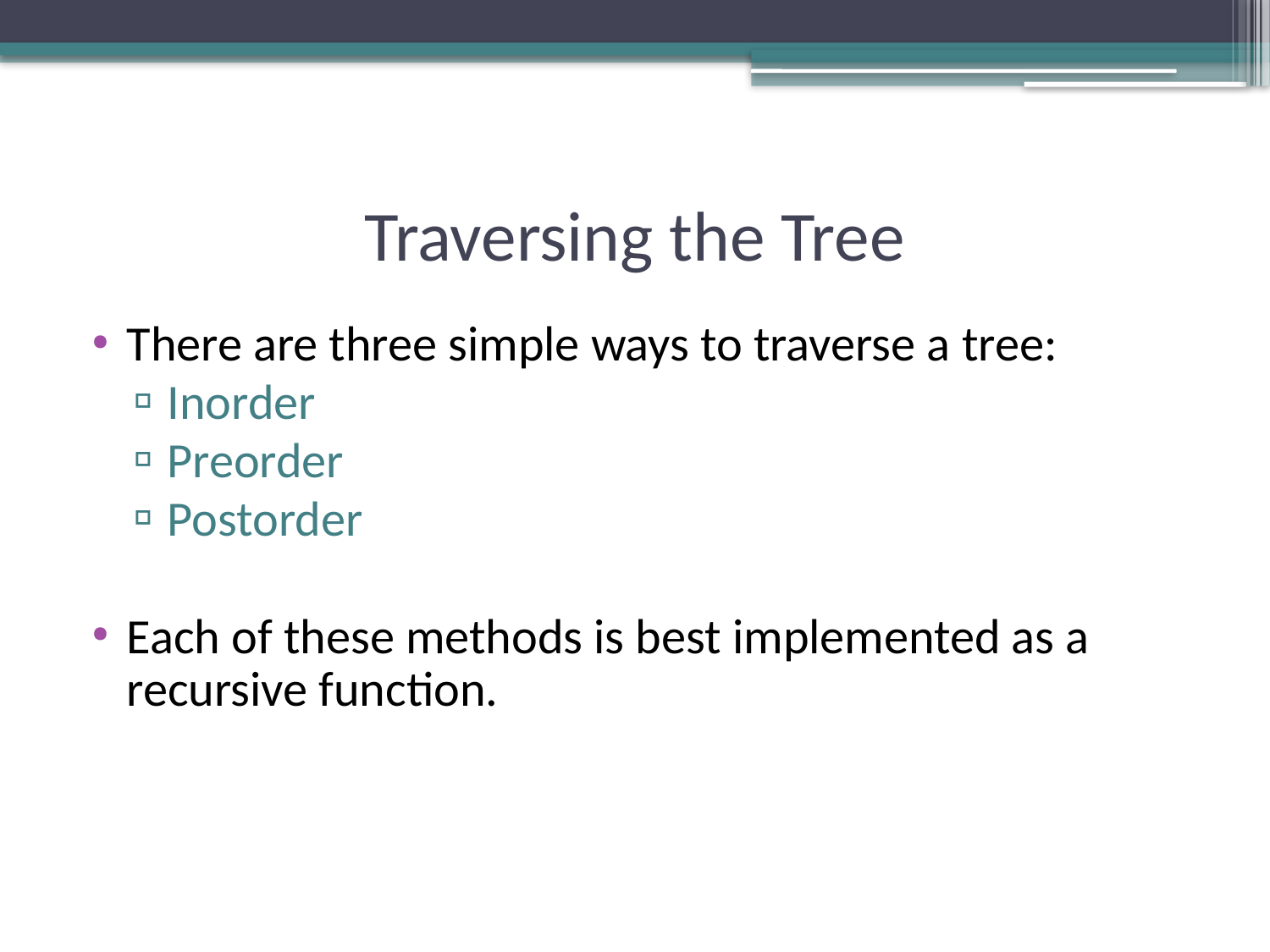

# Traversing the Tree
There are three simple ways to traverse a tree:
Inorder
Preorder
Postorder

Each of these methods is best implemented as a recursive function.